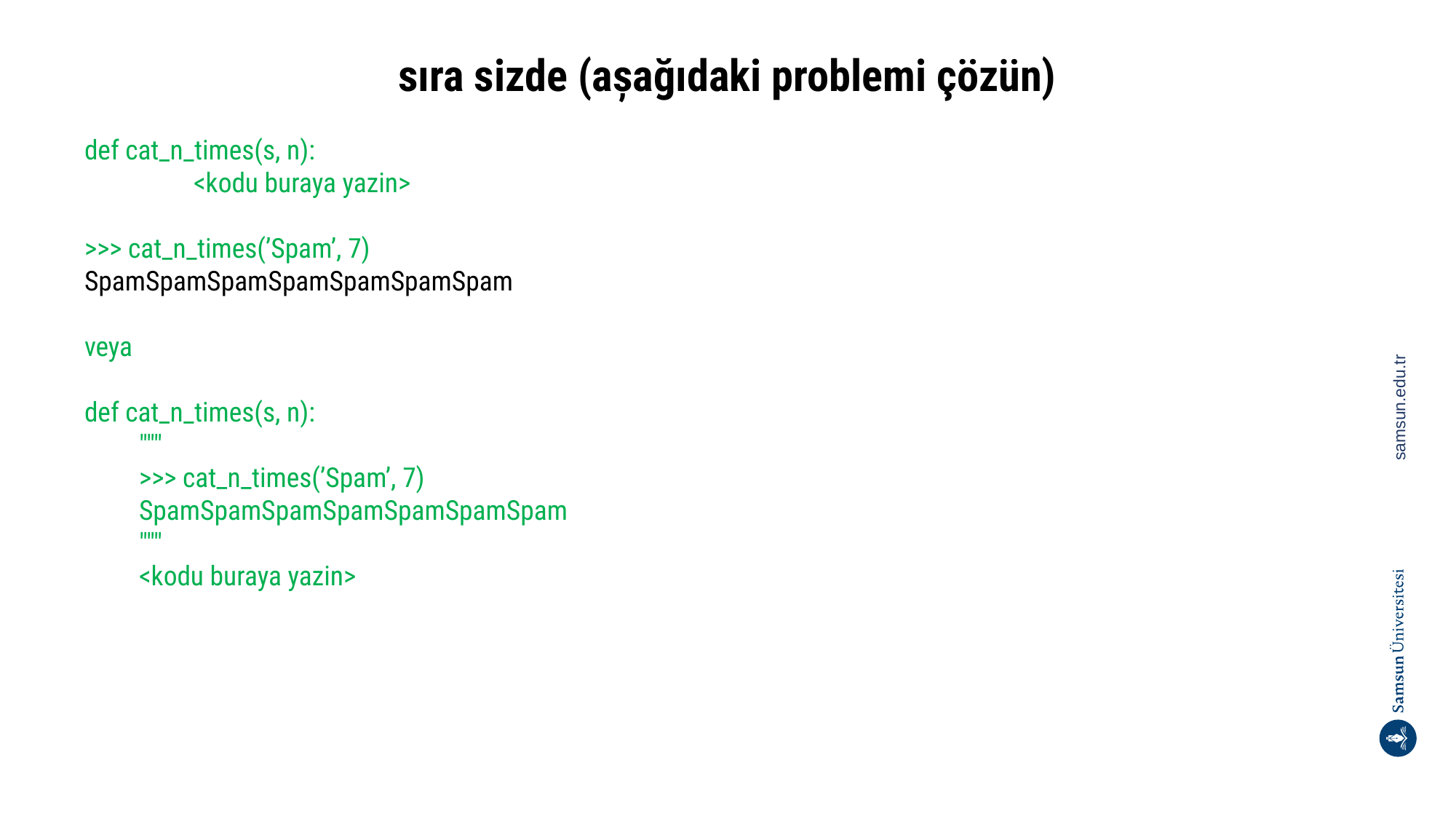

# sıra sizde (așağıdaki problemi çözün)
def cat_n_times(s, n):
	<kodu buraya yazin>

>>> cat_n_times(’Spam’, 7)
SpamSpamSpamSpamSpamSpamSpam

veya

def cat_n_times(s, n):
"""
>>> cat_n_times(’Spam’, 7)
SpamSpamSpamSpamSpamSpamSpam
"""
<kodu buraya yazin>